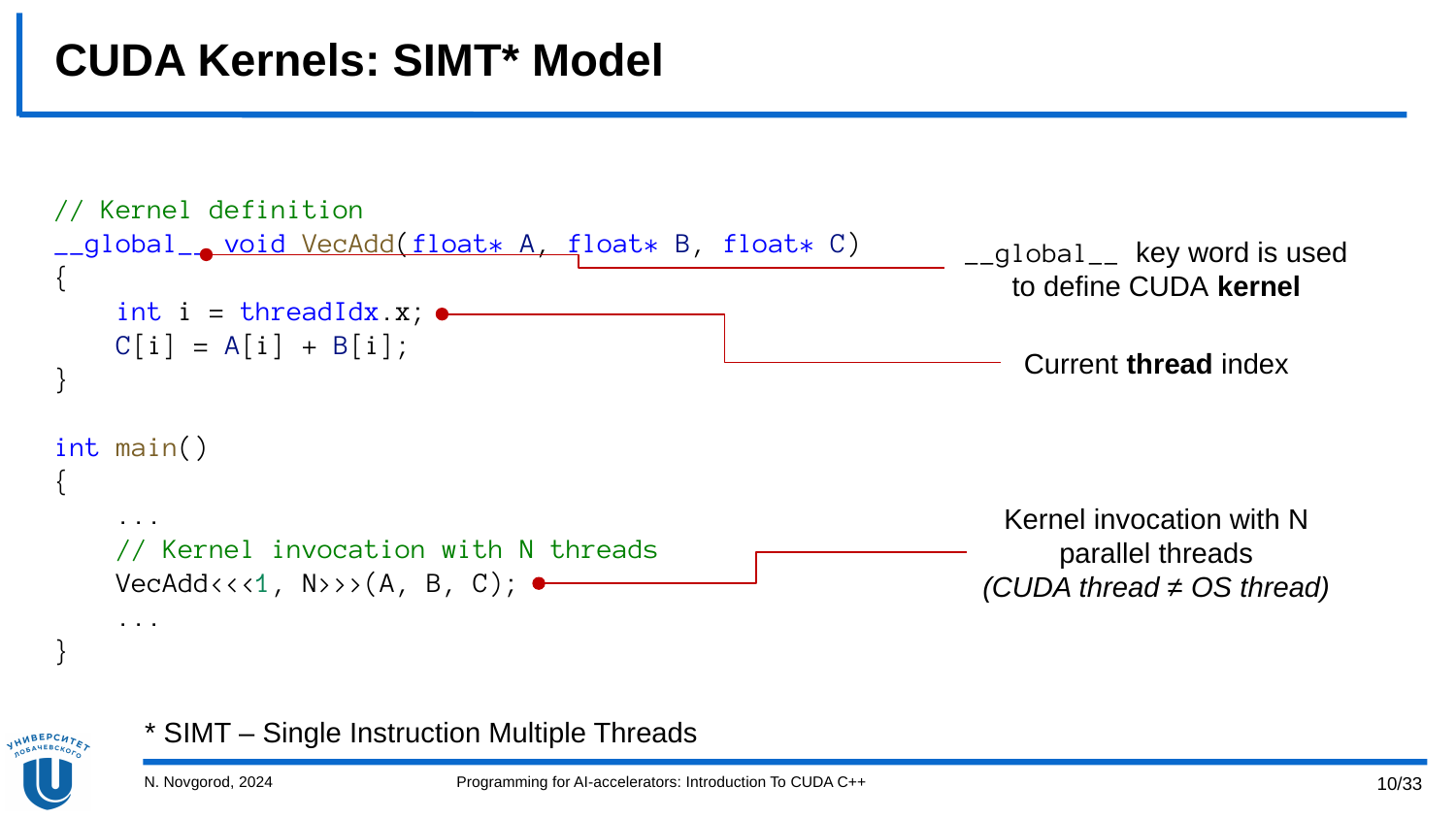

# CUDA Kernels: SIMT* Model
// Kernel definition
__global__ void VecAdd(float* A, float* B, float* C)
{
    int i = threadIdx.x;
    C[i] = A[i] + B[i];
}
int main()
{
    ...
    // Kernel invocation with N threads
    VecAdd<<<1, N>>>(A, B, C);
    ...
}
__global__ key word is used to define CUDA kernel

Current thread index
Kernel invocation with N parallel threads
(CUDA thread ≠ OS thread)

* SIMT – Single Instruction Multiple Threads
N. Novgorod, 2024
Programming for AI-accelerators: Introduction To CUDA C++
10/33